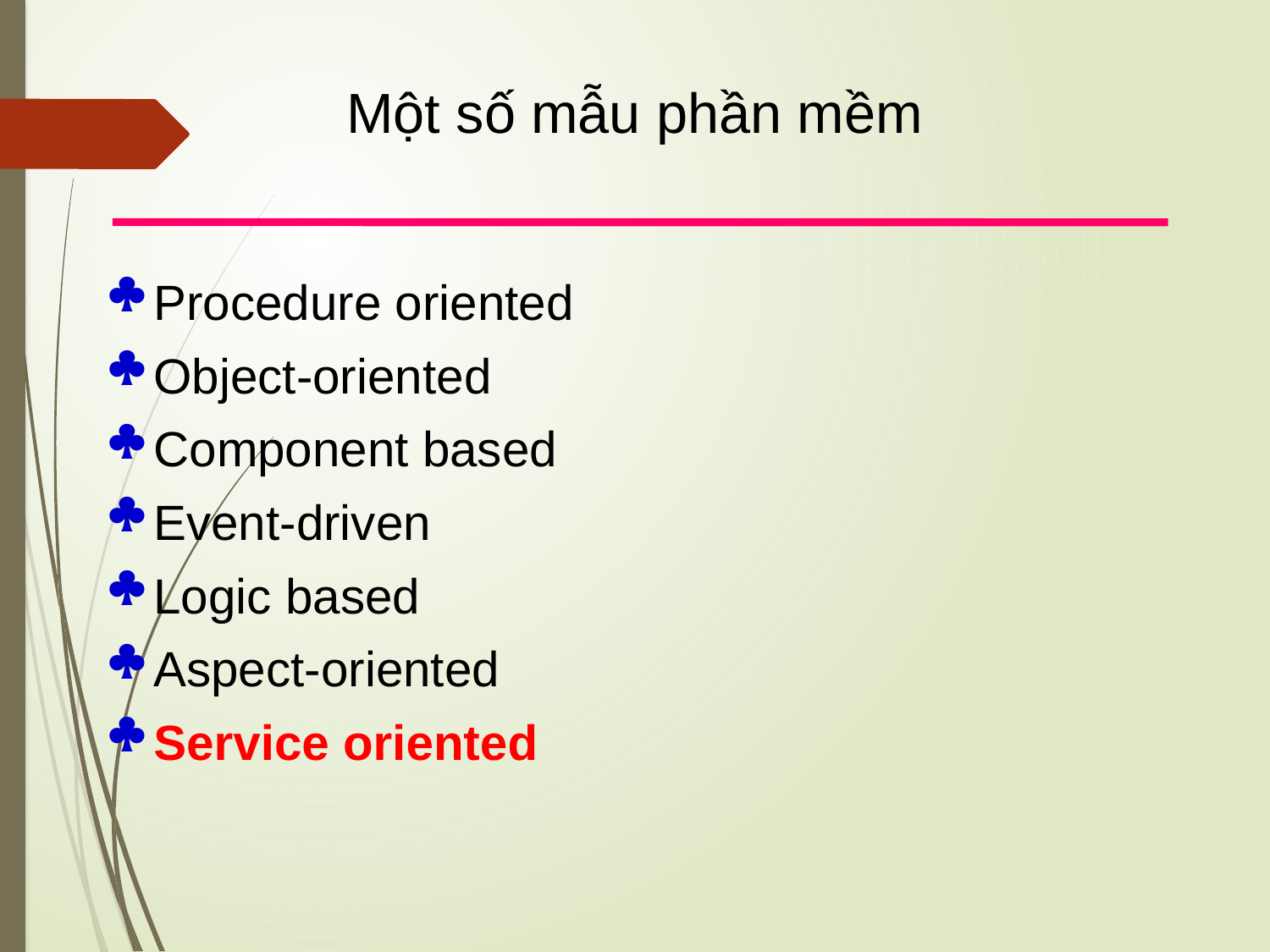

Một số mẫu phần mềm

Procedure oriented
Object-oriented
Component based
Event-driven
Logic based
Aspect-oriented
Service oriented